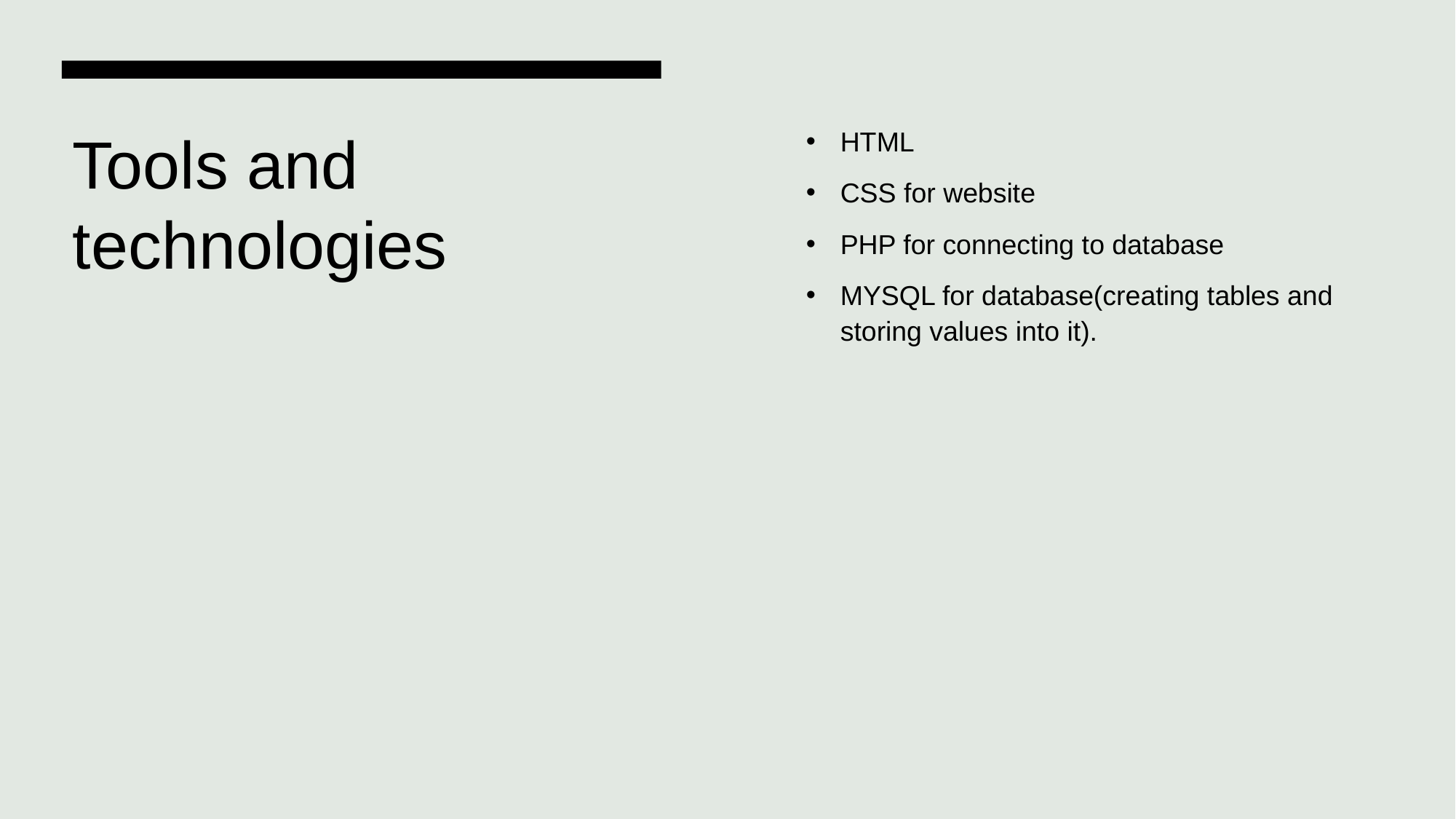

HTML
CSS for website
PHP for connecting to database
MYSQL for database(creating tables and storing values into it).

# Tools and technologies